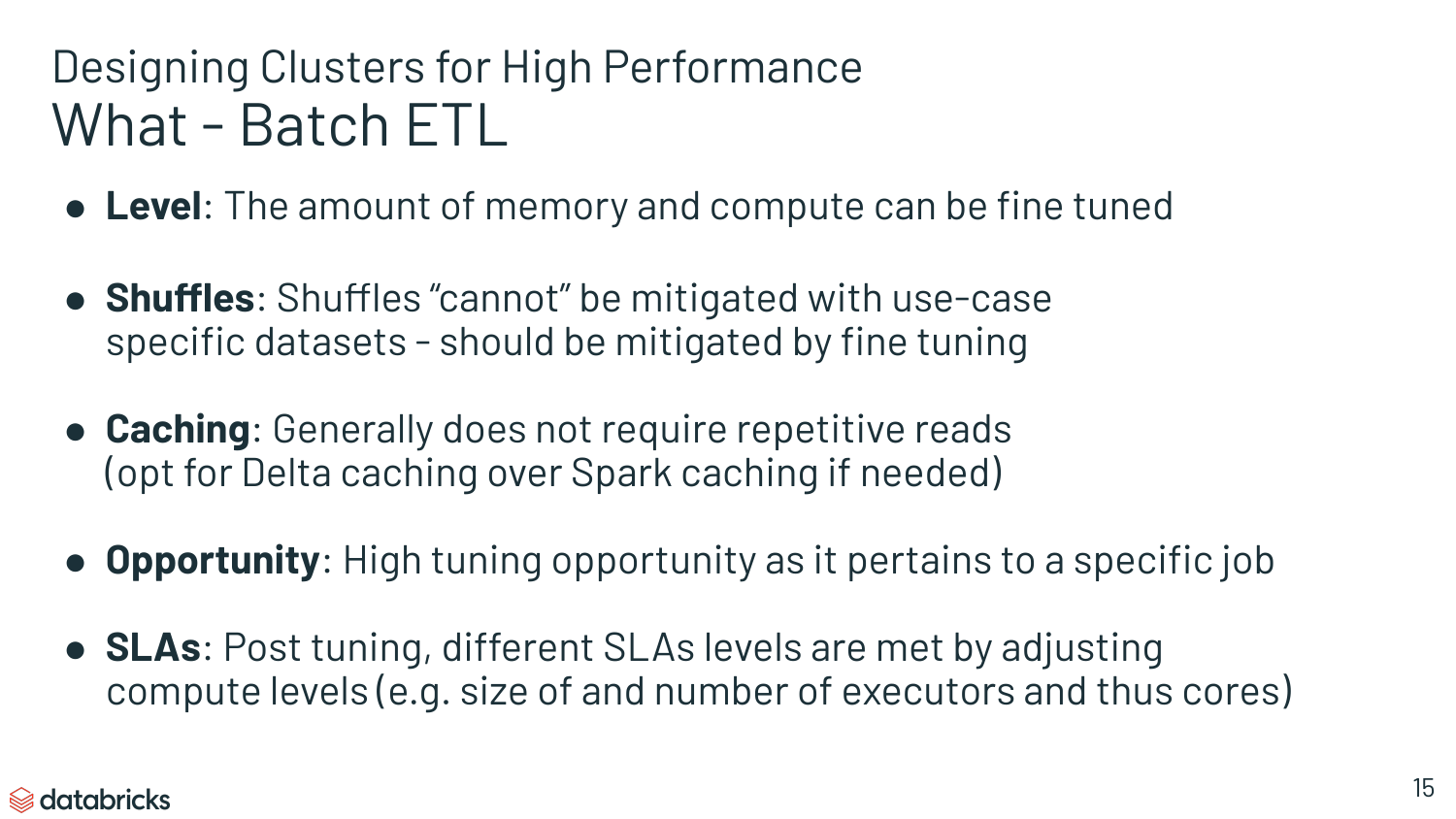

# Designing Clusters for High Performance
What - Batch ETL
Level: The amount of memory and compute can be fine tuned
Shuffles: Shuffles “cannot” be mitigated with use-case
specific datasets - should be mitigated by fine tuning
Caching: Generally does not require repetitive reads
(opt for Delta caching over Spark caching if needed)
Opportunity: High tuning opportunity as it pertains to a specific job
SLAs: Post tuning, different SLAs levels are met by adjusting
compute levels (e.g. size of and number of executors and thus cores)

15